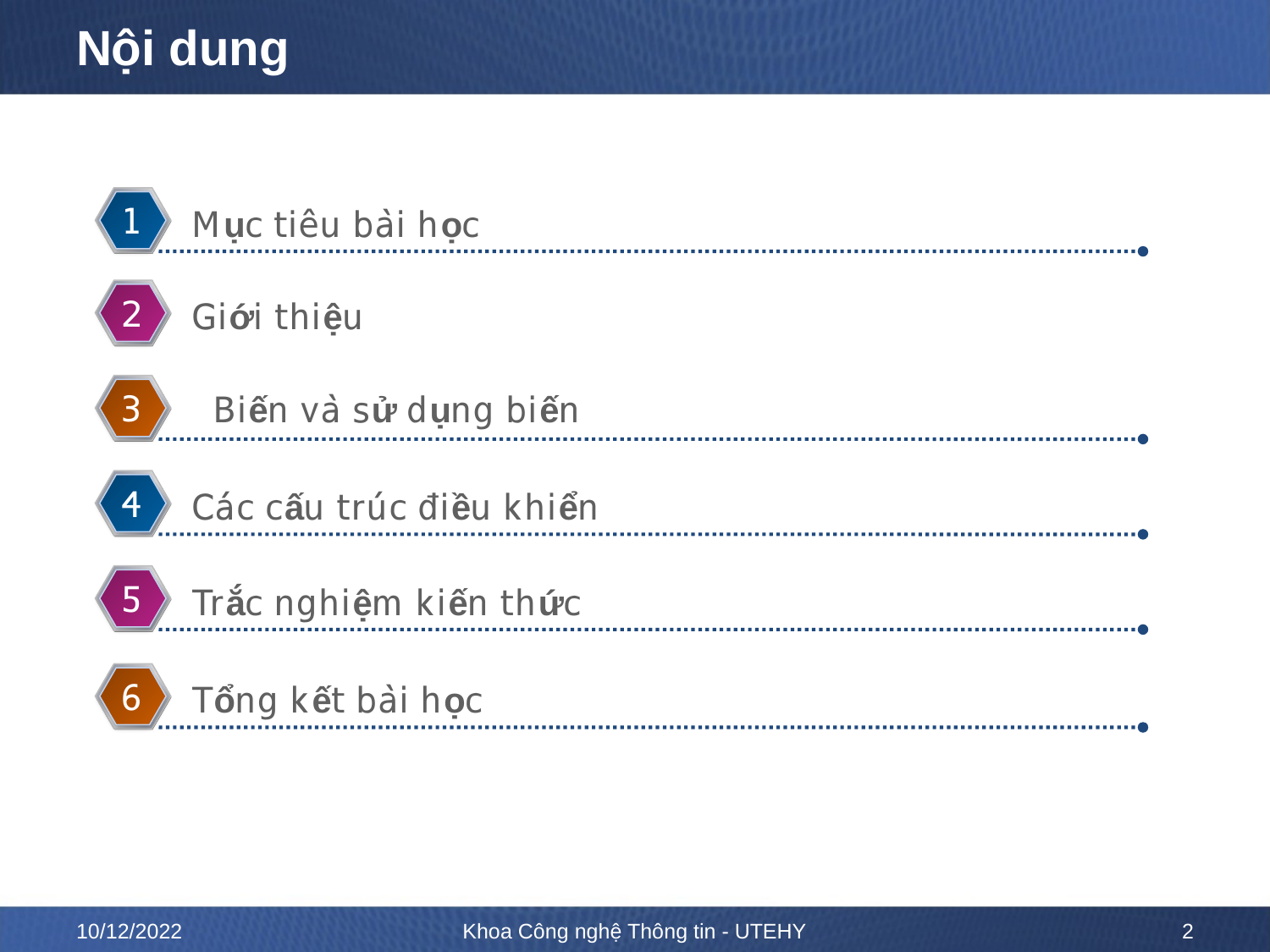

# Nội dung

1
Mục tiêu bài học

2
Giới thiệu

3

Biến và sử dụng biến

4
Các cấu trúc điều khiển

5
Trắc nghiệm kiến thức

6
Tổng kết bài học

10/12/2022
Khoa Công nghệ Thông tin - UTEHY
2